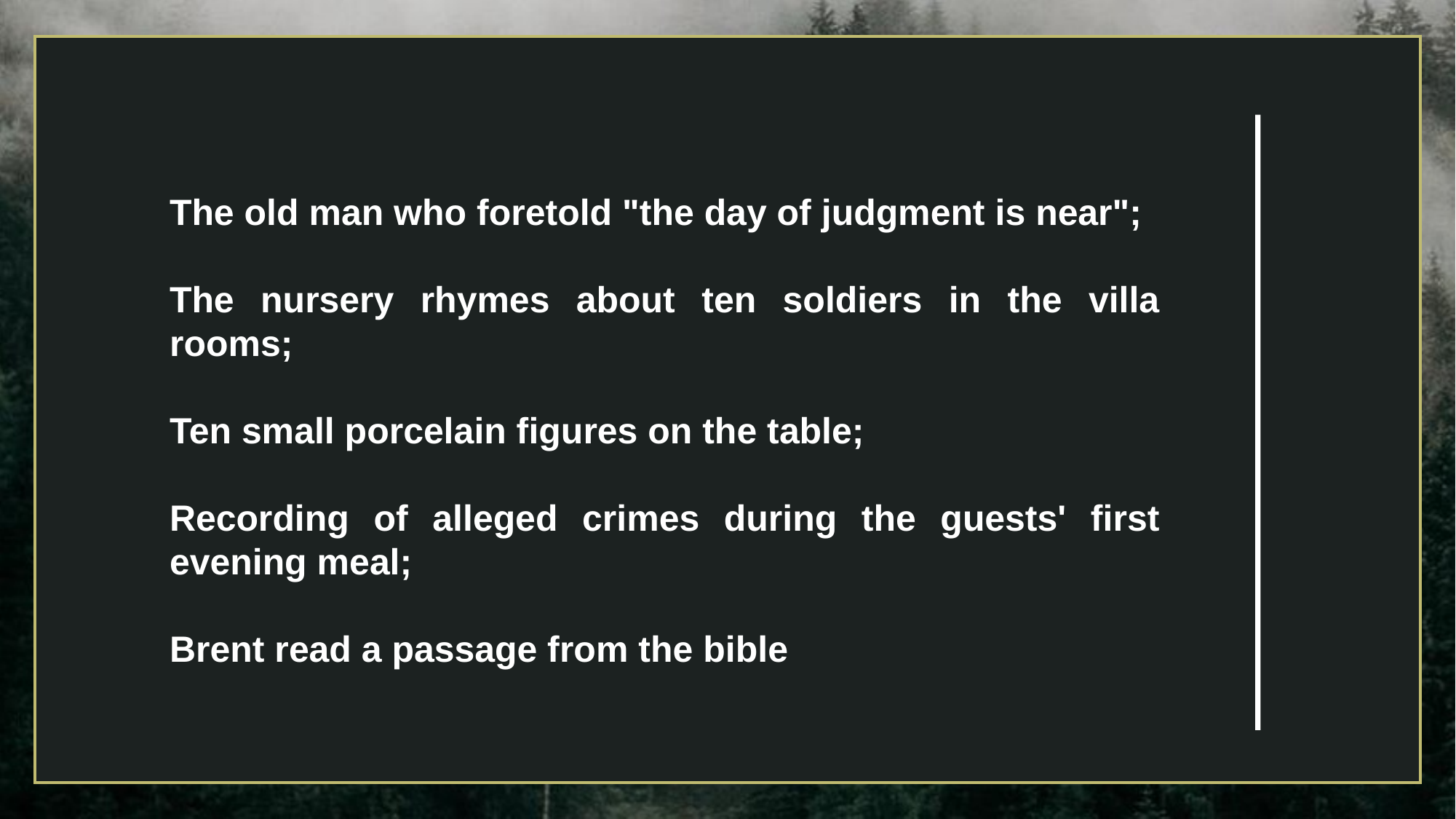

The old man who foretold "the day of judgment is near";

The nursery rhymes about ten soldiers in the villa rooms;

Ten small porcelain figures on the table;

Recording of alleged crimes during the guests' first evening meal;

Brent read a passage from the bible